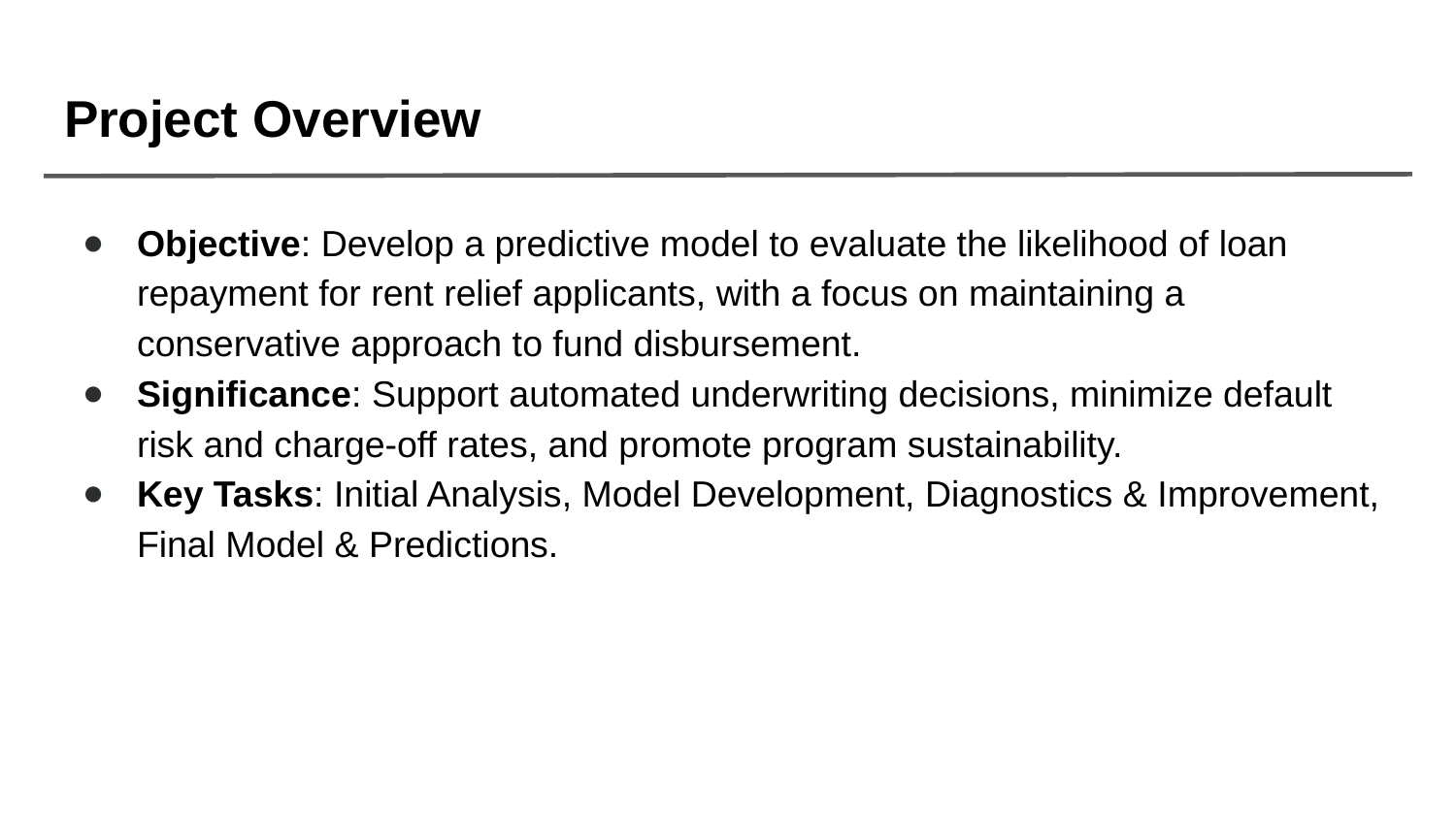

# Project Overview
Objective: Develop a predictive model to evaluate the likelihood of loan repayment for rent relief applicants, with a focus on maintaining a conservative approach to fund disbursement.
Significance: Support automated underwriting decisions, minimize default risk and charge-off rates, and promote program sustainability.
Key Tasks: Initial Analysis, Model Development, Diagnostics & Improvement, Final Model & Predictions.